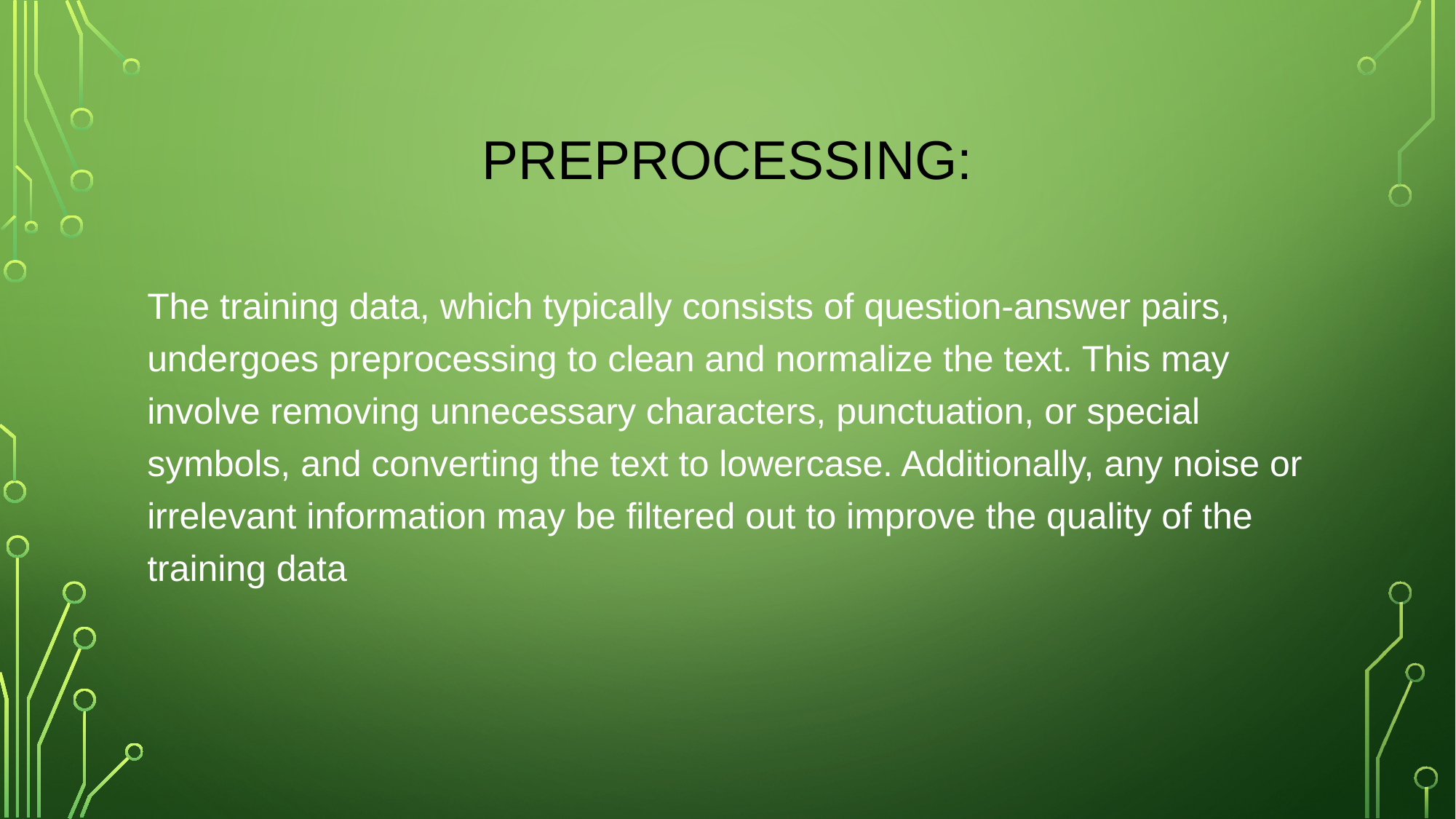

# Preprocessing:
The training data, which typically consists of question-answer pairs, undergoes preprocessing to clean and normalize the text. This may involve removing unnecessary characters, punctuation, or special symbols, and converting the text to lowercase. Additionally, any noise or irrelevant information may be filtered out to improve the quality of the training data